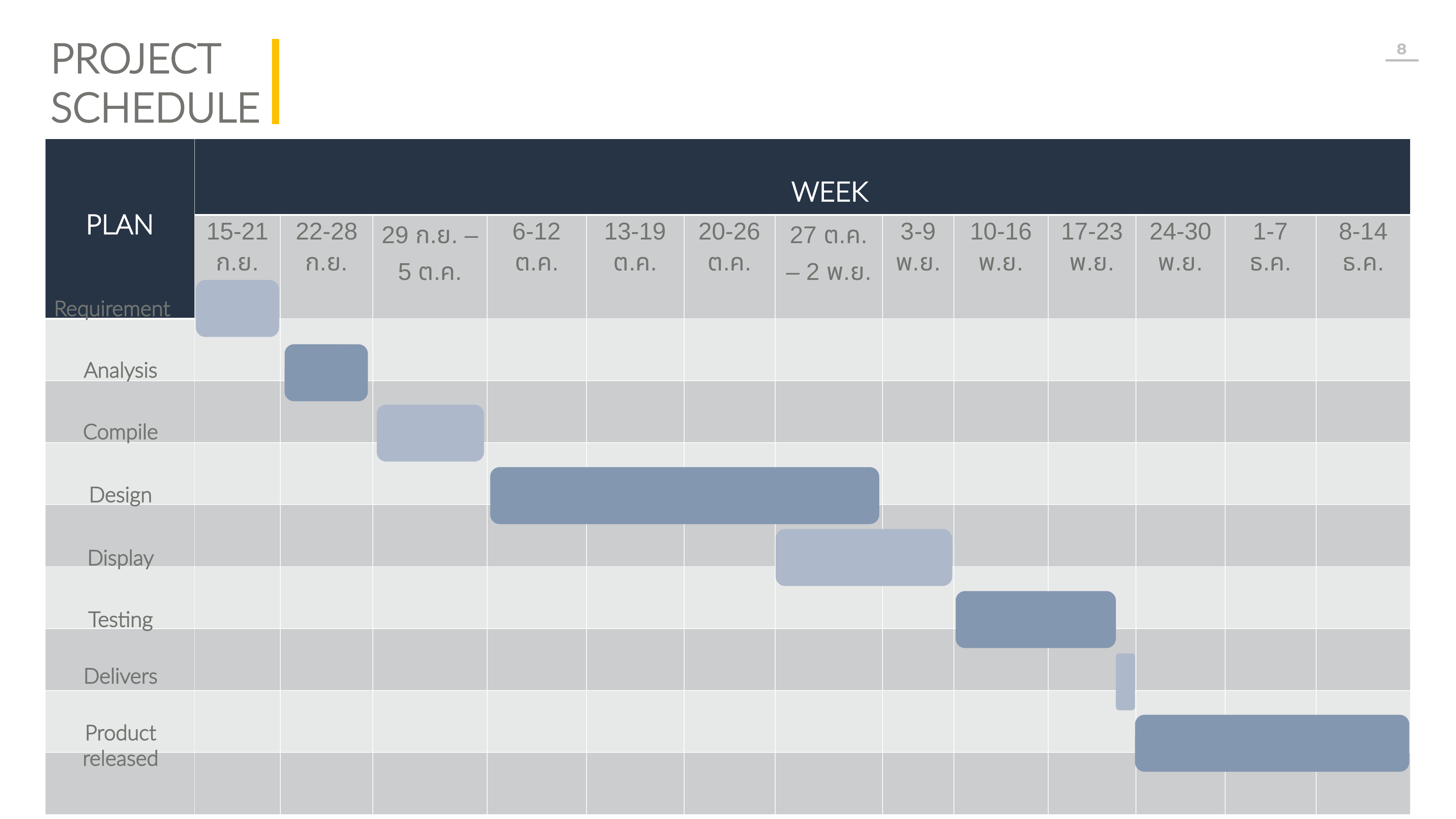

PROJECT
SCHEDULE

| PLAN | WEEK |  |  |  |  |  |  |  |  |  |  |  |  |
| --- | --- | --- | --- | --- | --- | --- | --- | --- | --- | --- | --- | --- | --- |
|  | 15-21 ก.ย. | 22-28 ก.ย. | 29 ก.ย. – 5 ต.ค. | 6-12 ต.ค. | 13-19 ต.ค. | 20-26 ต.ค. | 27 ต.ค. – 2 พ.ย. | 3-9 พ.ย. | 10-16 พ.ย. | 17-23 พ.ย. | 24-30 พ.ย. | 1-7 ธ.ค. | 8-14 ธ.ค. |
|  |  |  |  |  |  |  |  |  |  |  |  |  |  |
|  |  |  |  |  |  |  |  |  |  |  |  |  |  |
|  |  |  |  |  |  |  |  |  |  |  |  |  |  |
|  |  |  |  |  |  |  |  |  |  |  |  |  |  |
|  |  |  |  |  |  |  |  |  |  |  |  |  |  |
|  |  |  |  |  |  |  |  |  |  |  |  |  |  |
|  |  |  |  |  |  |  |  |  |  |  |  |  |  |
|  |  |  |  |  |  |  |  |  |  |  |  |  |  |

Requirement

Analysis

Compile

Design

Display

Testing

Delivers

Product released